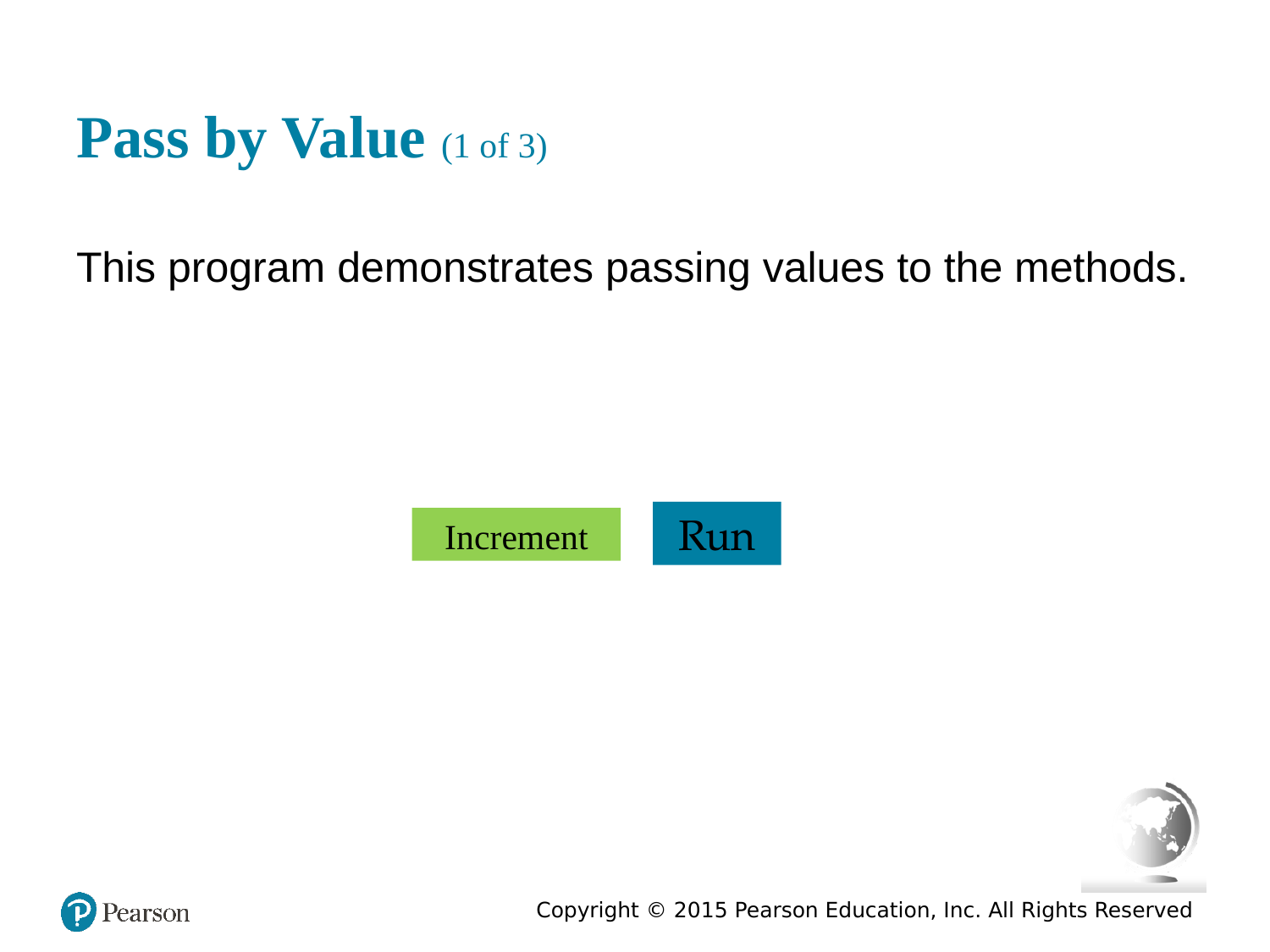

# Pass by Value (1 of 3)
This program demonstrates passing values to the methods.
Run
Increment